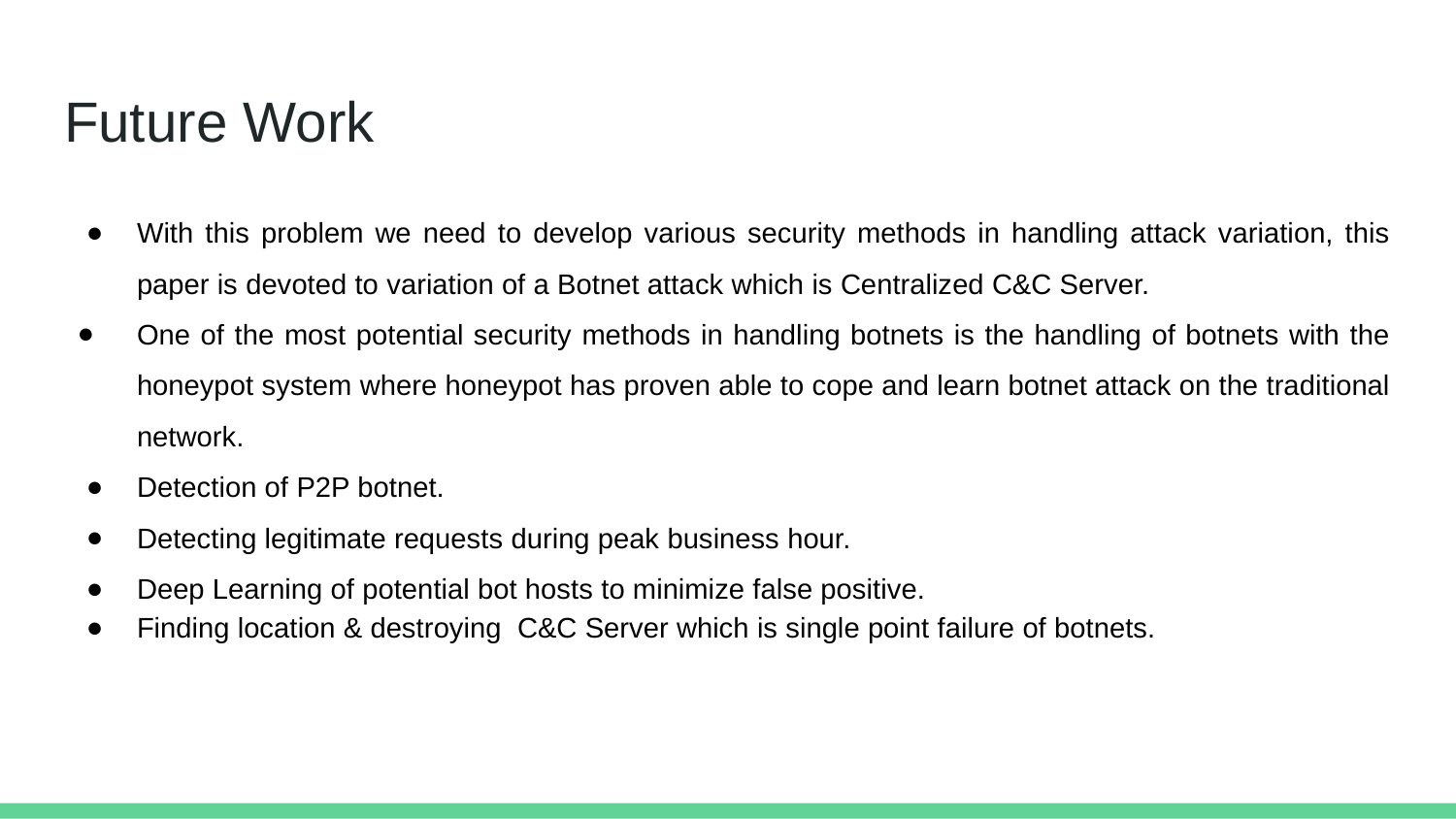

# Future Work
With this problem we need to develop various security methods in handling attack variation, this paper is devoted to variation of a Botnet attack which is Centralized C&C Server.
One of the most potential security methods in handling botnets is the handling of botnets with the honeypot system where honeypot has proven able to cope and learn botnet attack on the traditional network.
Detection of P2P botnet.
Detecting legitimate requests during peak business hour.
Deep Learning of potential bot hosts to minimize false positive.
Finding location & destroying  C&C Server which is single point failure of botnets.